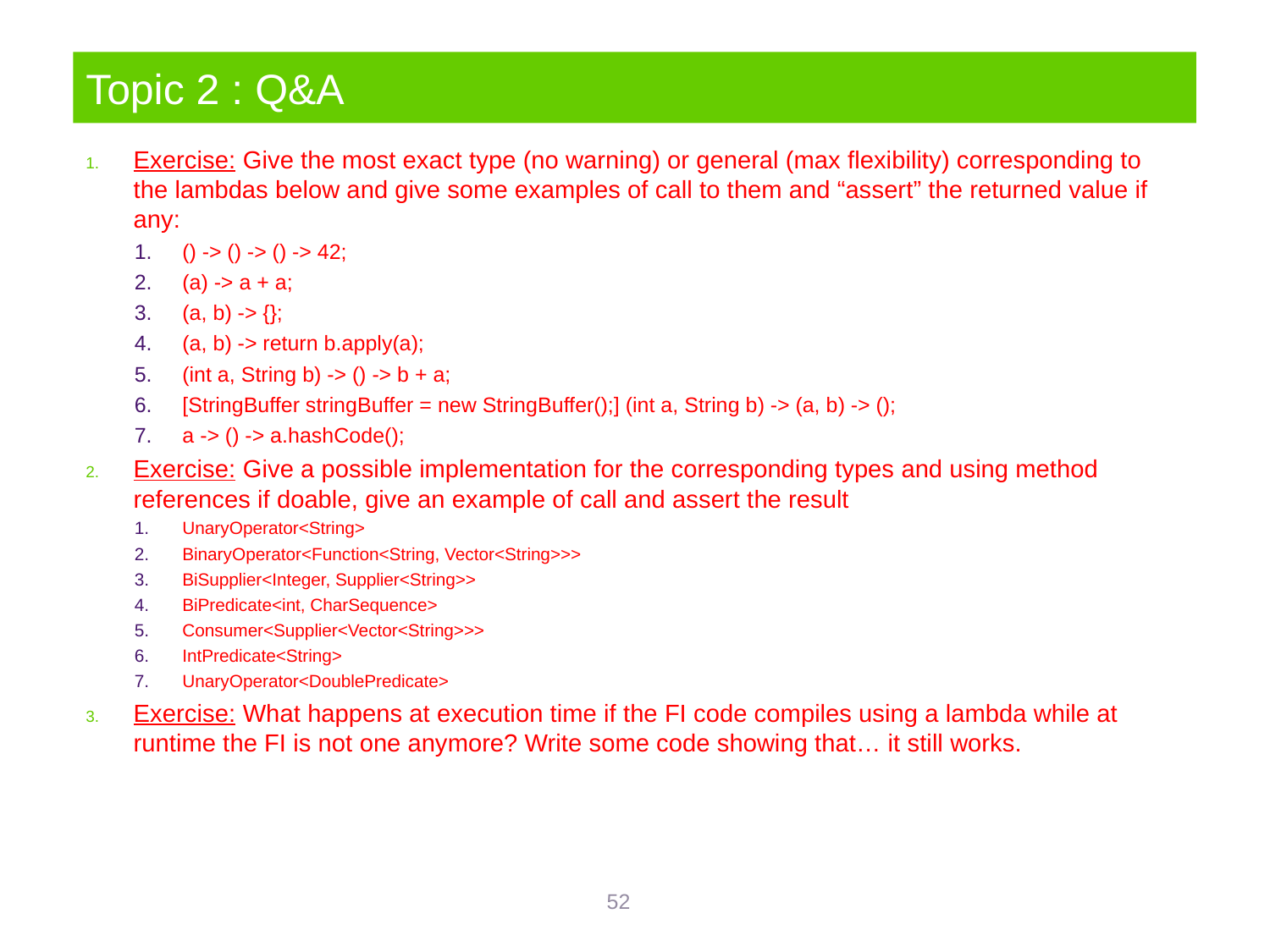

# Topic 2 : Q&A
Exercise: Give the most exact type (no warning) or general (max flexibility) corresponding to the lambdas below and give some examples of call to them and “assert” the returned value if any:
() -> () -> () -> 42;
(a) -> a + a;
(a, b) -> {};
(a, b) -> return b.apply(a);
(int a, String b) -> () -> b + a;
[StringBuffer stringBuffer = new StringBuffer();] (int a, String b) -> (a, b) -> ();
a -> () -> a.hashCode();
Exercise: Give a possible implementation for the corresponding types and using method references if doable, give an example of call and assert the result
UnaryOperator<String>
BinaryOperator<Function<String, Vector<String>>>
BiSupplier<Integer, Supplier<String>>
BiPredicate<int, CharSequence>
Consumer<Supplier<Vector<String>>>
IntPredicate<String>
UnaryOperator<DoublePredicate>
Exercise: What happens at execution time if the FI code compiles using a lambda while at runtime the FI is not one anymore? Write some code showing that… it still works.